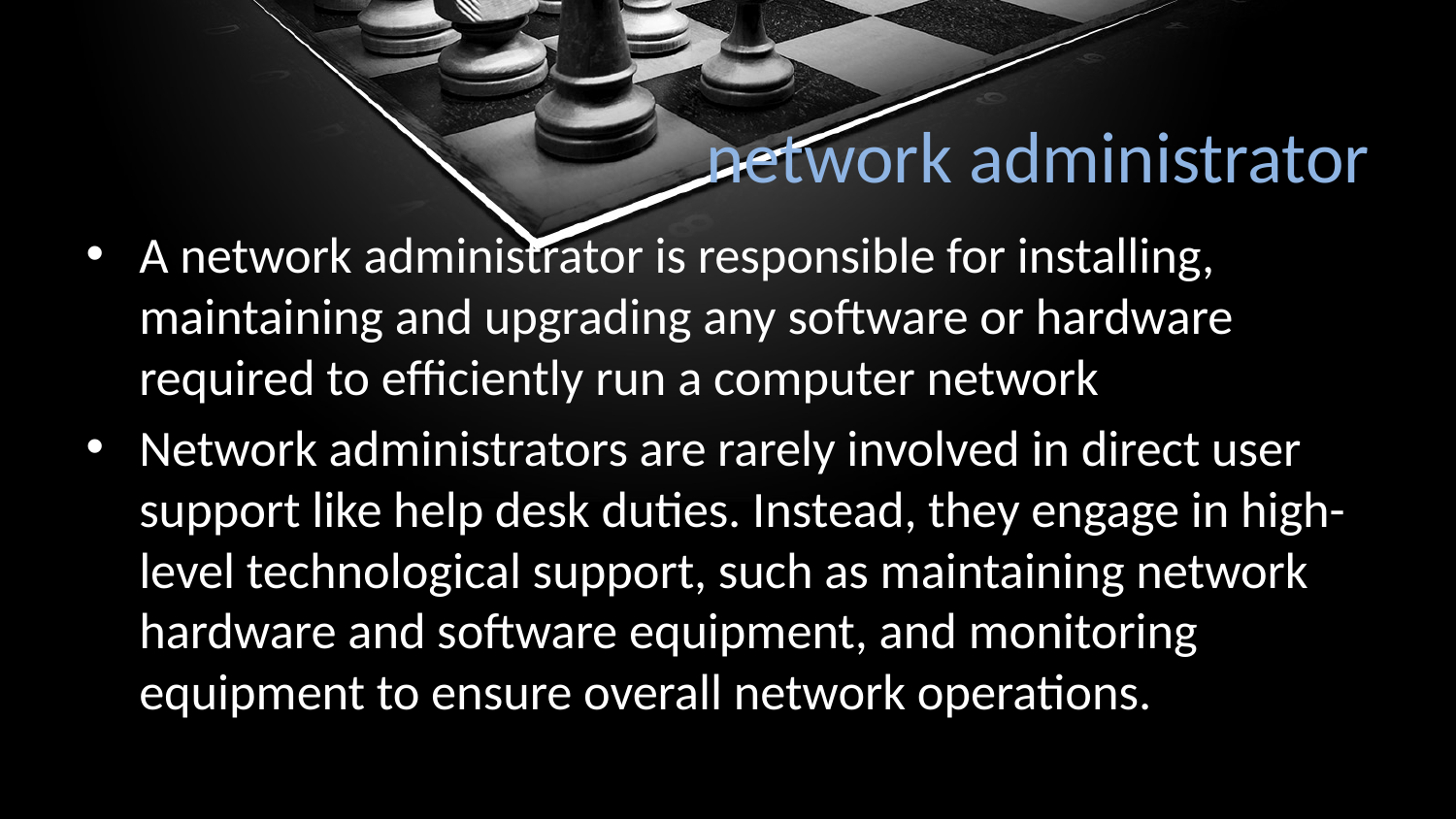

# network administrator
A network administrator is responsible for installing, maintaining and upgrading any software or hardware required to efficiently run a computer network
Network administrators are rarely involved in direct user support like help desk duties. Instead, they engage in high-level technological support, such as maintaining network hardware and software equipment, and monitoring equipment to ensure overall network operations.